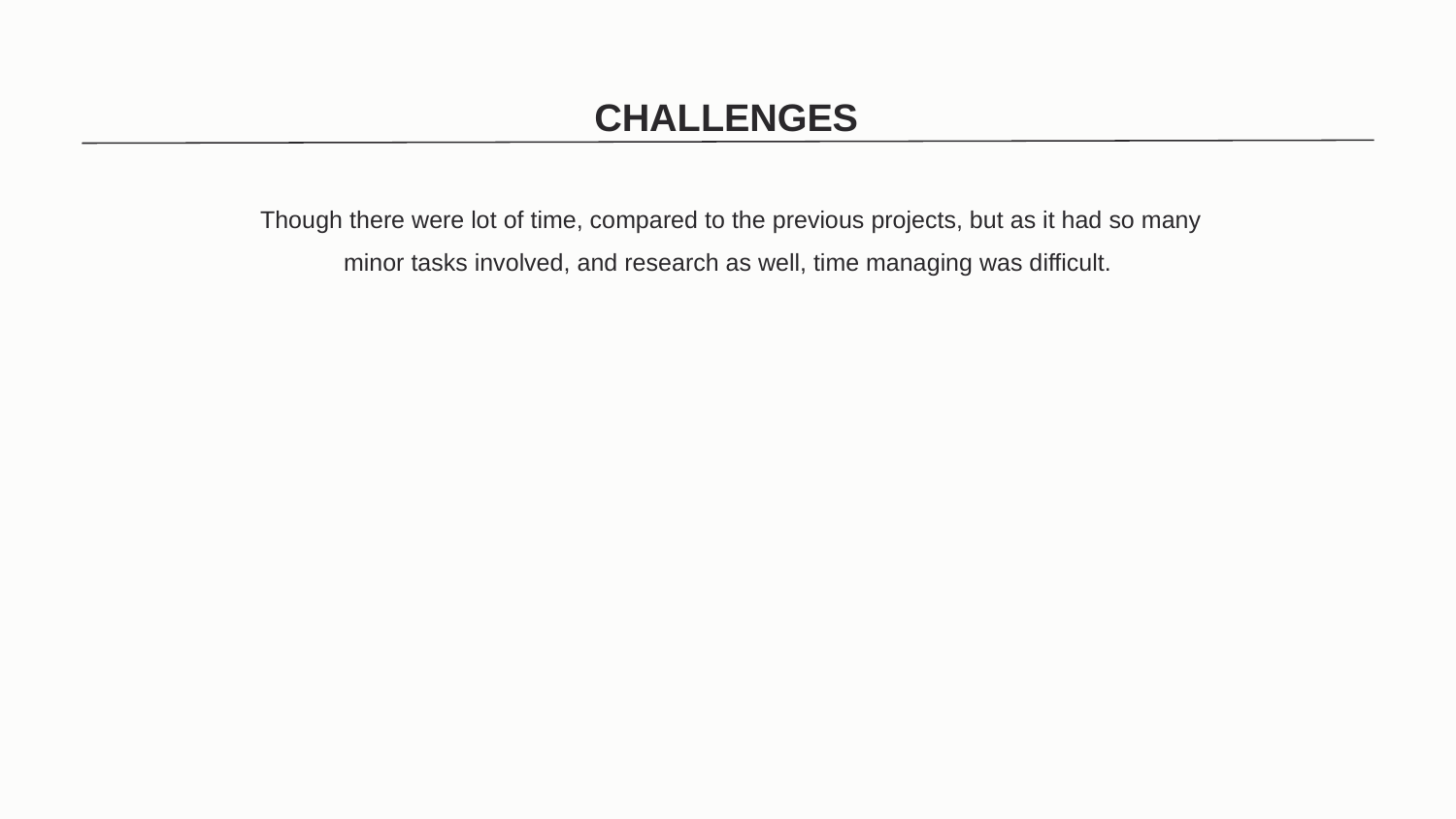

CHALLENGES
Though there were lot of time, compared to the previous projects, but as it had so many minor tasks involved, and research as well, time managing was difficult.